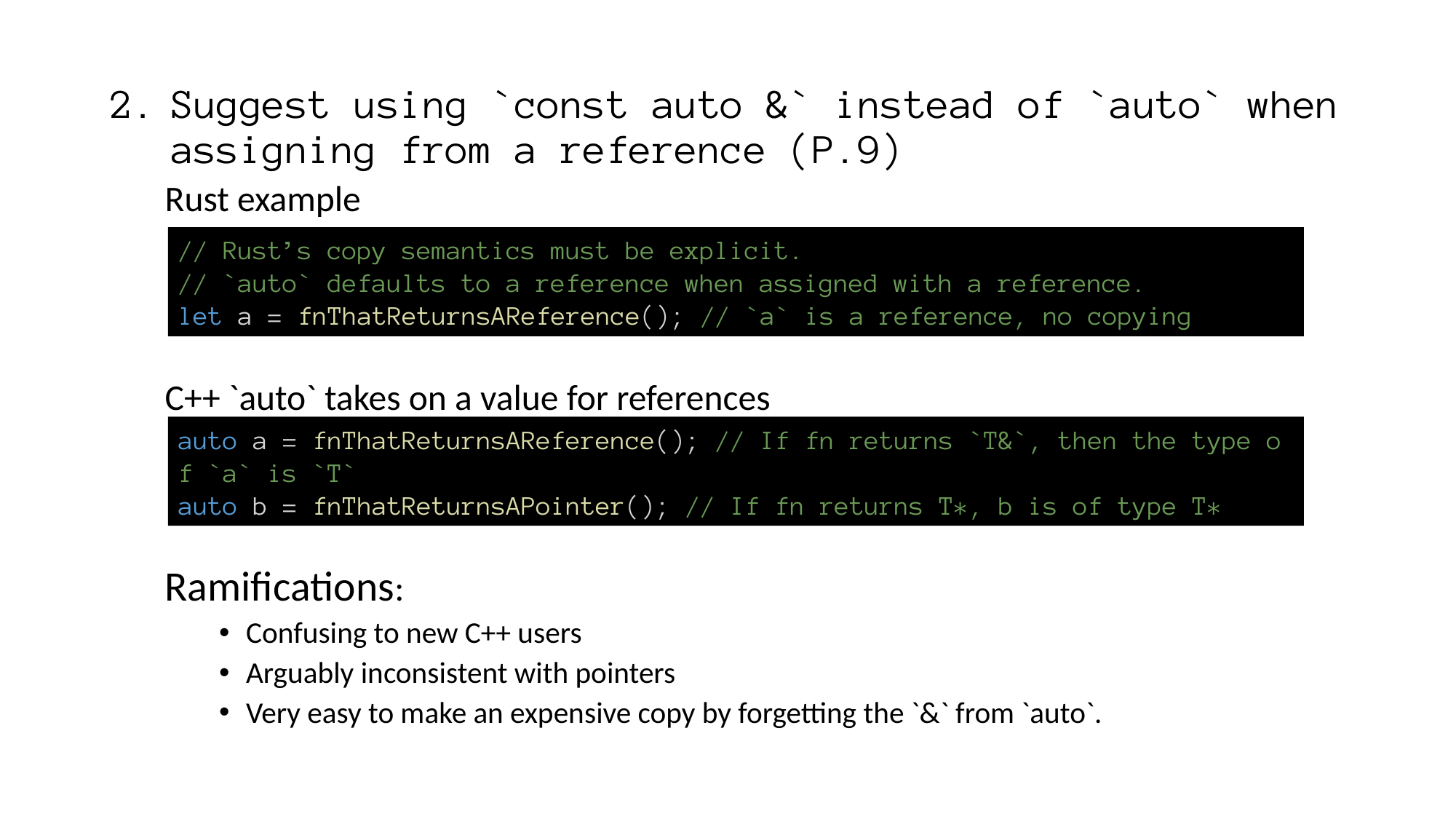

Suggest using `const auto &` instead of `auto` when assigning from a reference (P.9)
Rust example

C++ `auto` takes on a value for references

Ramifications:
Confusing to new C++ users
Arguably inconsistent with pointers
Very easy to make an expensive copy by forgetting the `&` from `auto`.

// Rust’s copy semantics must be explicit.
// `auto` defaults to a reference when assigned with a reference.
let a = fnThatReturnsAReference(); // `a` is a reference, no copying

auto a = fnThatReturnsAReference(); // If fn returns `T&`, then the type of `a` is `T`
auto b = fnThatReturnsAPointer(); // If fn returns T*, b is of type T*